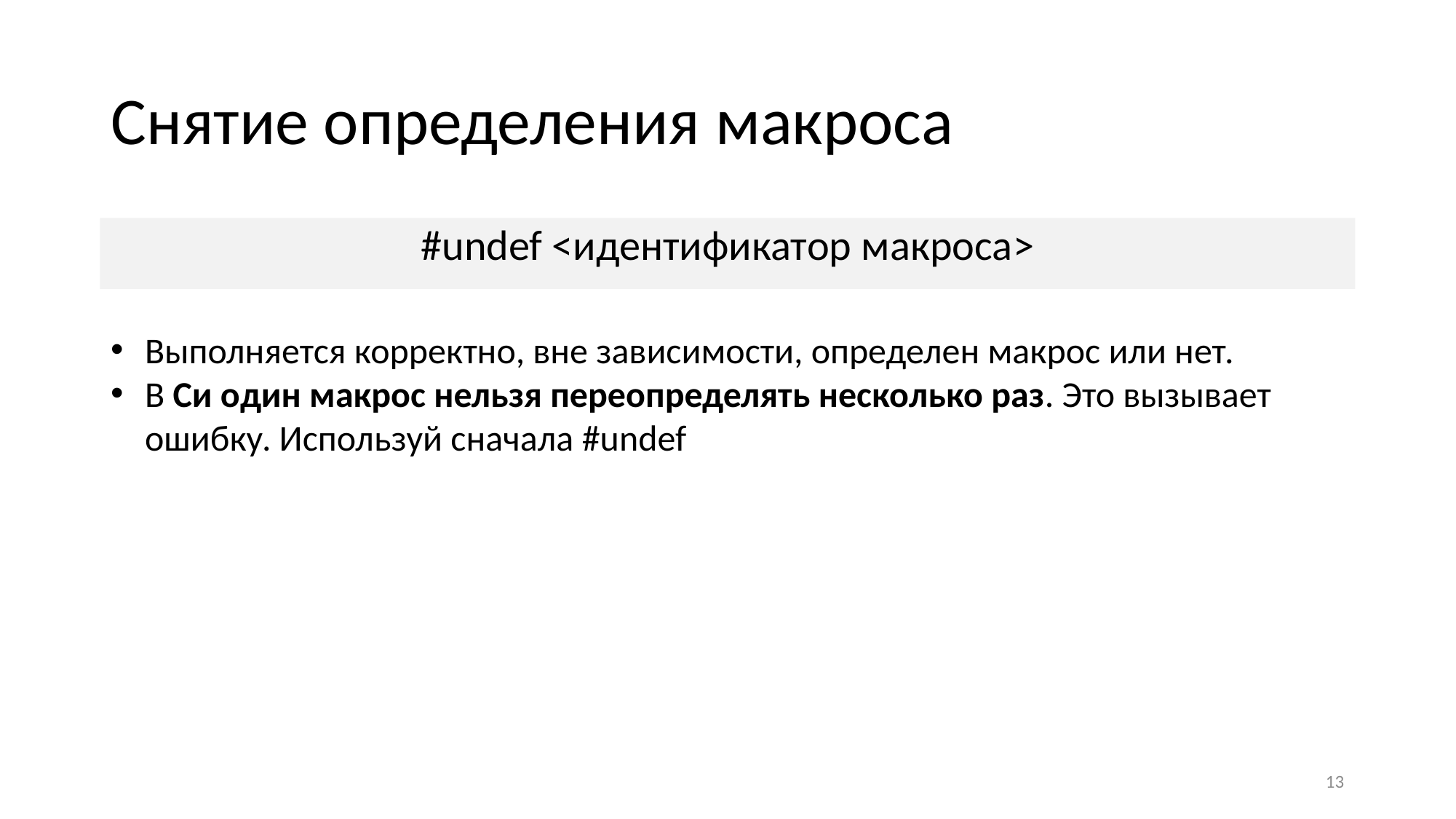

# Снятие определения макроса
#undef <идентификатор макроса>
Выполняется корректно, вне зависимости, определен макрос или нет.
В Си один макрос нельзя переопределять несколько раз. Это вызывает ошибку. Используй сначала #undef
13